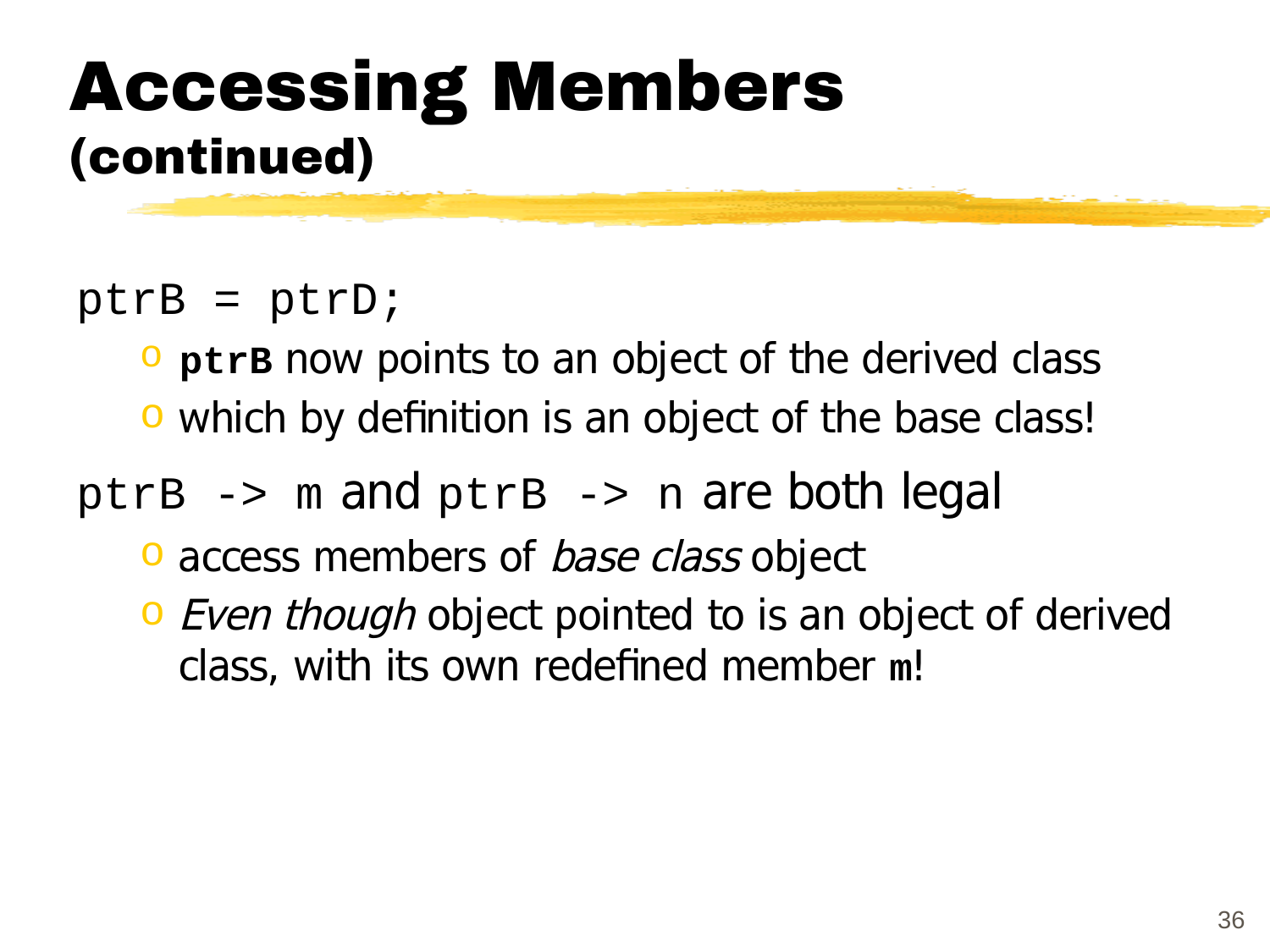

# Accessing Members (continued)
ptrB = ptrD;
ptrB now points to an object of the derived class
which by definition is an object of the base class!
ptrB -> m and ptrB -> n are both legal
access members of base class object
Even though object pointed to is an object of derived class, with its own redefined member m!
36